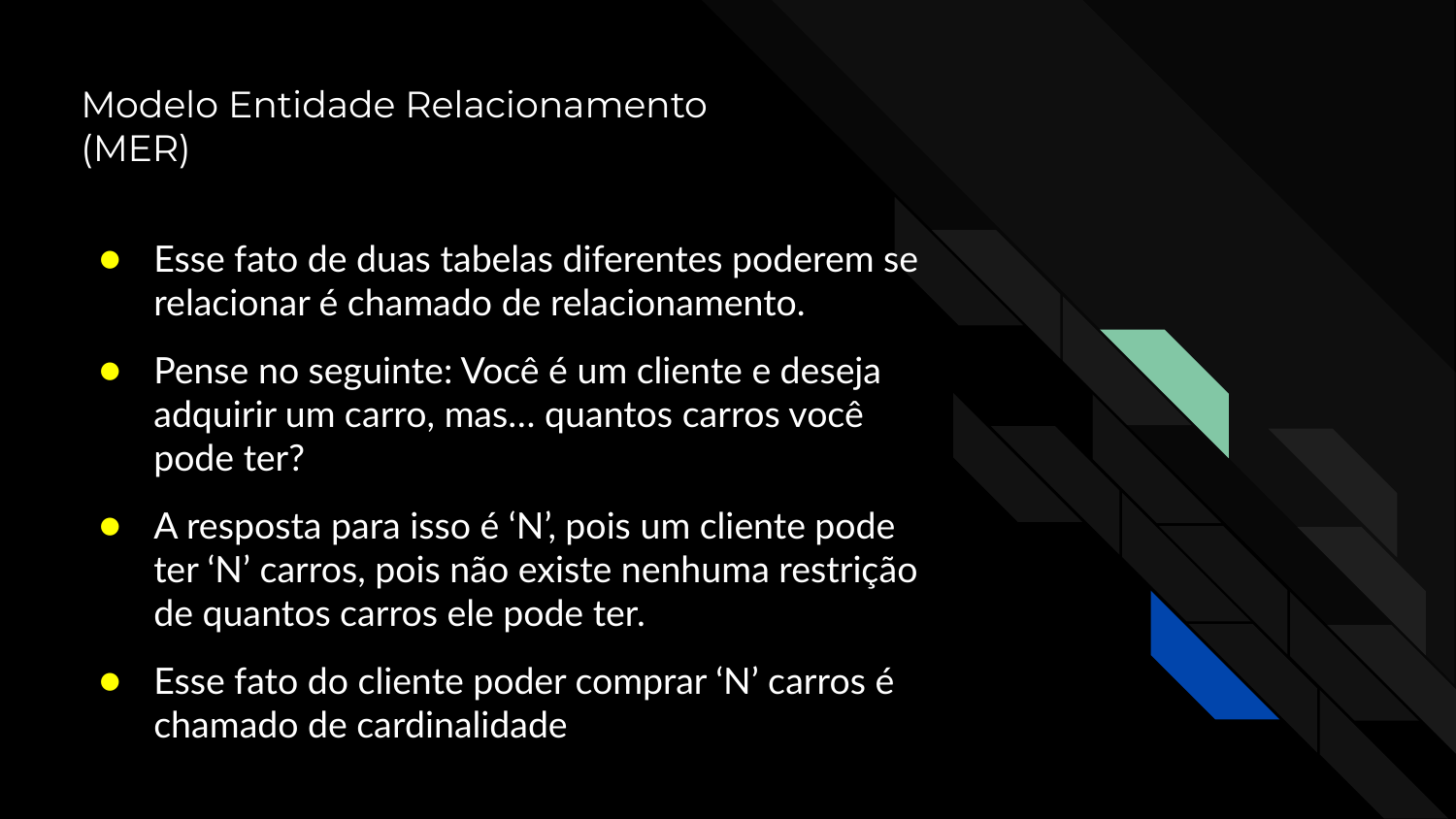

# Modelo Entidade Relacionamento (MER)
Esse fato de duas tabelas diferentes poderem se relacionar é chamado de relacionamento.

Pense no seguinte: Você é um cliente e deseja adquirir um carro, mas… quantos carros você pode ter?

A resposta para isso é ‘N’, pois um cliente pode ter ‘N’ carros, pois não existe nenhuma restrição de quantos carros ele pode ter.

Esse fato do cliente poder comprar ‘N’ carros é chamado de cardinalidade